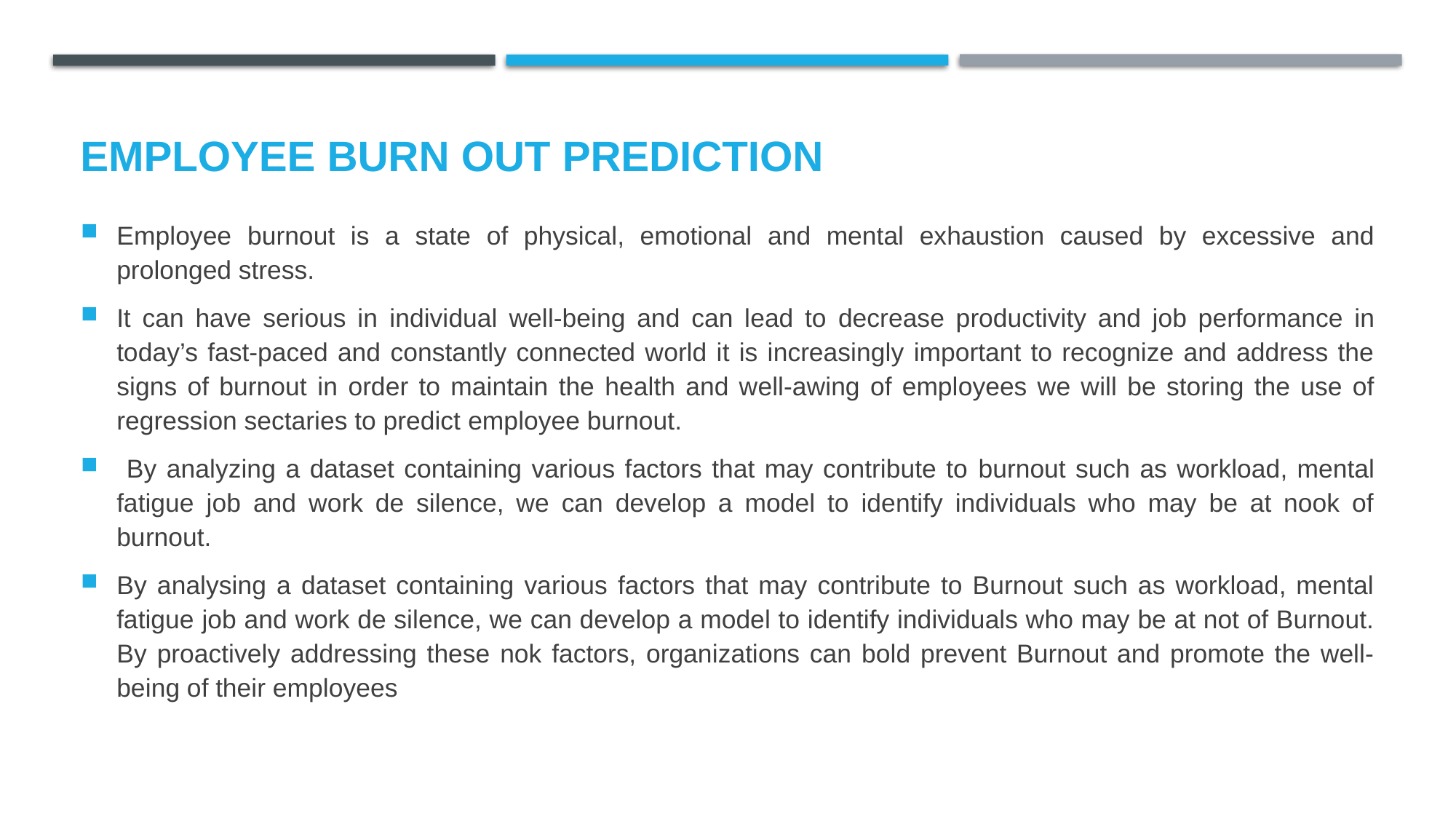

# employee burn out prediction
Employee burnout is a state of physical, emotional and mental exhaustion caused by excessive and prolonged stress.
It can have serious in individual well-being and can lead to decrease productivity and job performance in today’s fast-paced and constantly connected world it is increasingly important to recognize and address the signs of burnout in order to maintain the health and well-awing of employees we will be storing the use of regression sectaries to predict employee burnout.
 By analyzing a dataset containing various factors that may contribute to burnout such as workload, mental fatigue job and work de silence, we can develop a model to identify individuals who may be at nook of burnout.
By analysing a dataset containing various factors that may contribute to Burnout such as workload, mental fatigue job and work de silence, we can develop a model to identify individuals who may be at not of Burnout. By proactively addressing these nok factors, organizations can bold prevent Burnout and promote the well-being of their employees